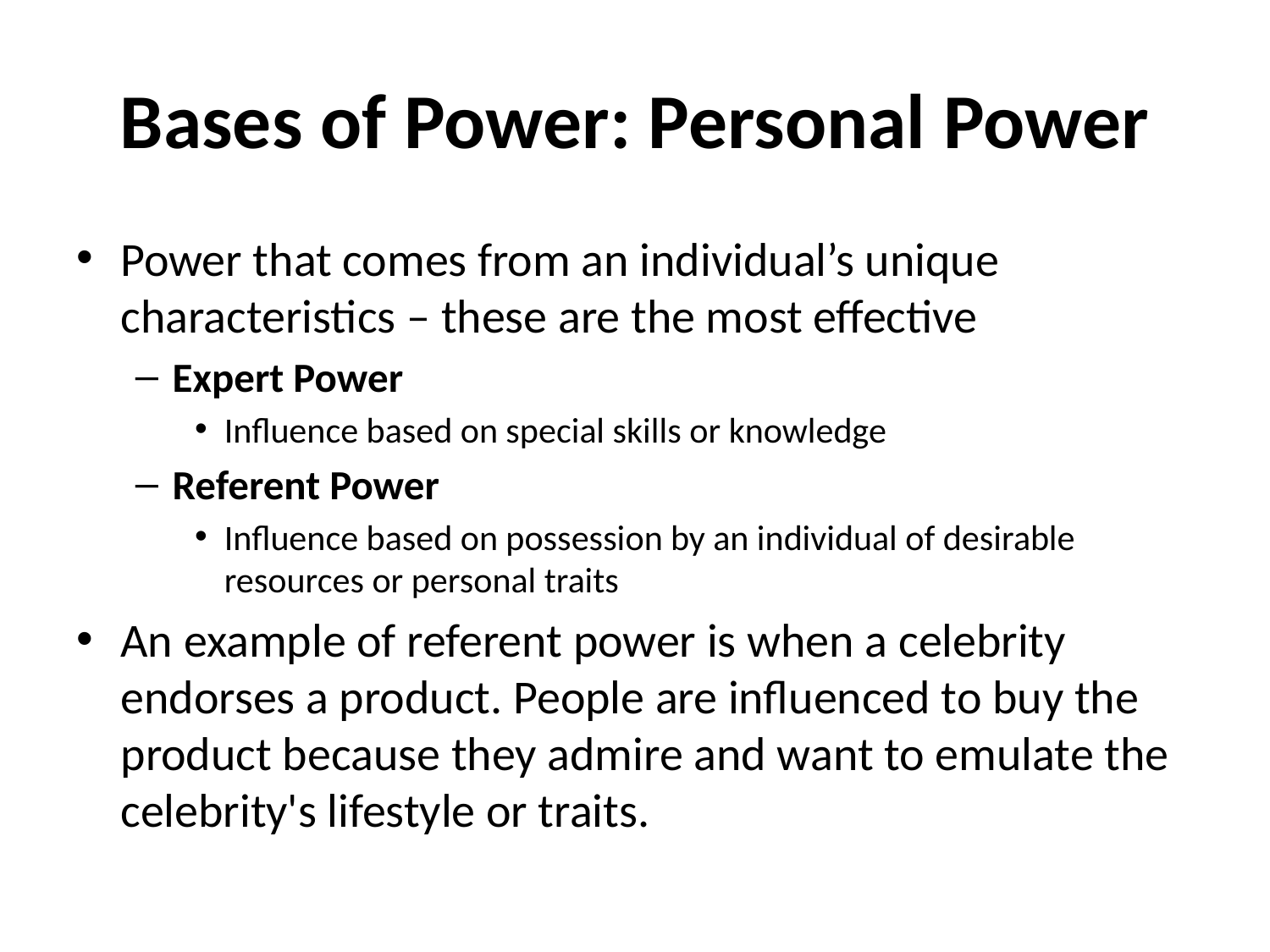

# Bases of Power: Personal Power
Power that comes from an individual’s unique characteristics – these are the most effective
Expert Power
Influence based on special skills or knowledge
Referent Power
Influence based on possession by an individual of desirable resources or personal traits
An example of referent power is when a celebrity endorses a product. People are influenced to buy the product because they admire and want to emulate the celebrity's lifestyle or traits.